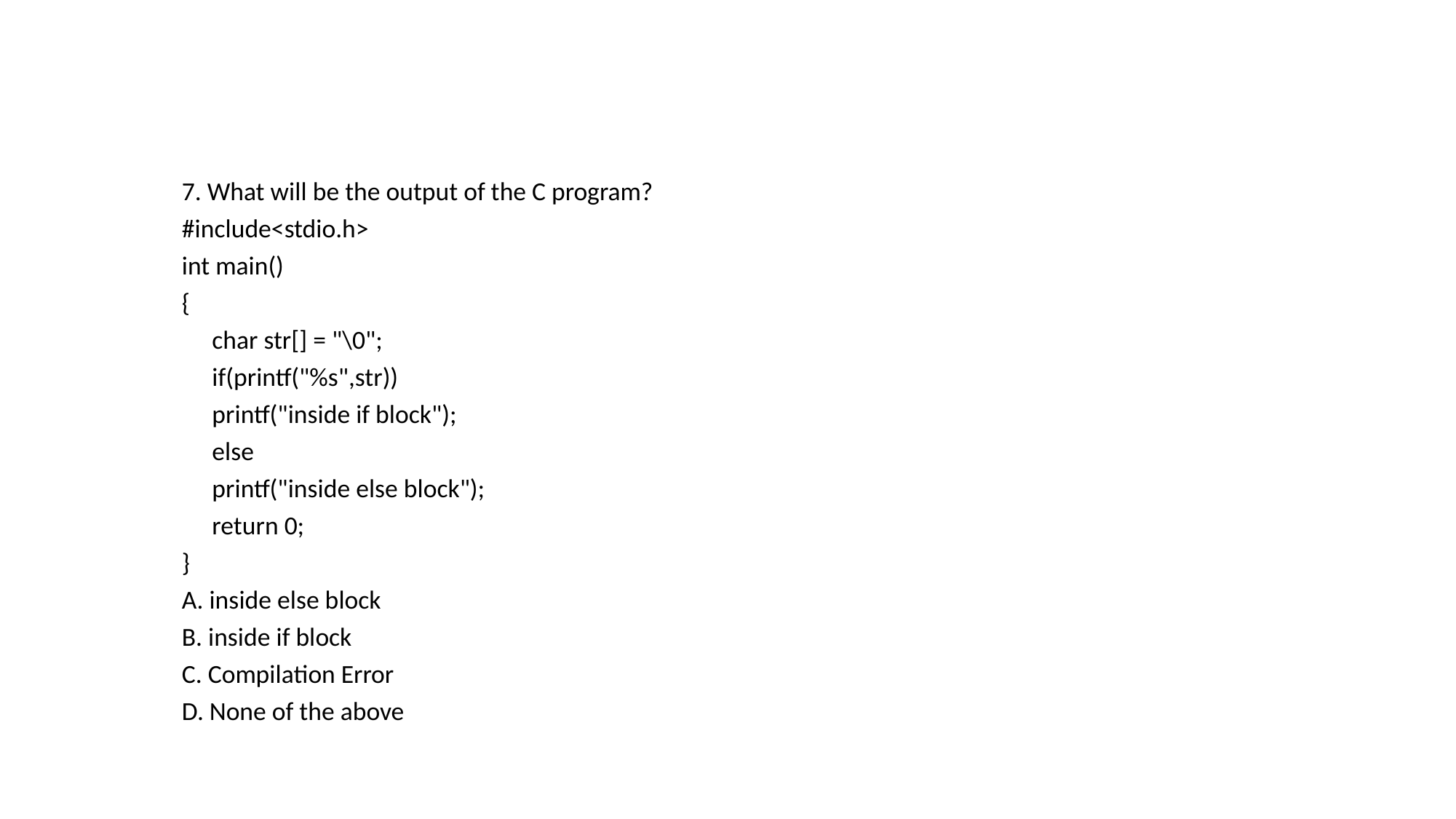

7. What will be the output of the C program?
#include<stdio.h>
int main()
{
	char str[] = "\0";
	if(printf("%s",str))
		printf("inside if block");
	else
		printf("inside else block");
	return 0;
}
A. inside else block
B. inside if block
C. Compilation Error
D. None of the above